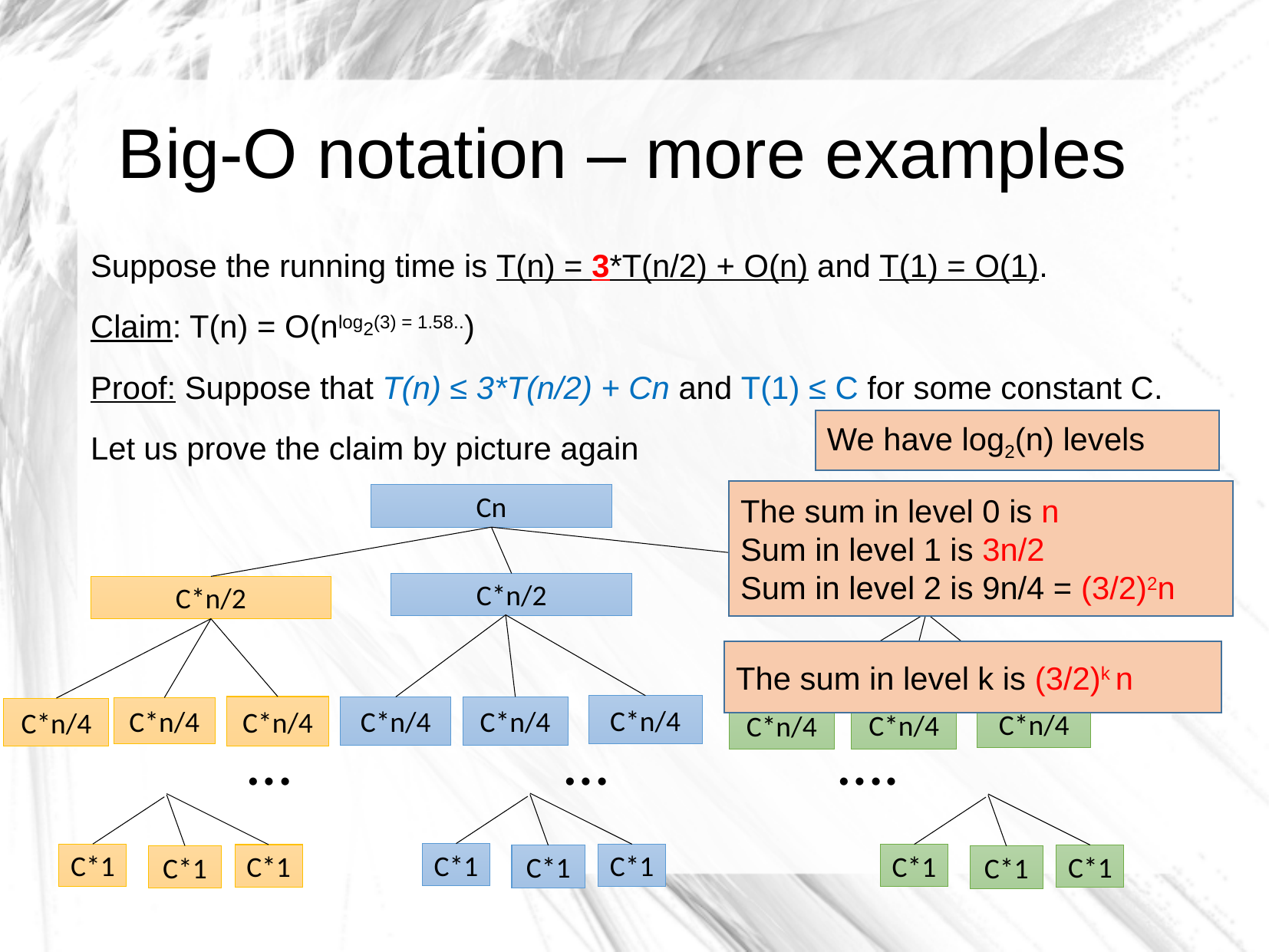

Big-O notation – more examples
Suppose the running time is T(n) = 3*T(n/2) + O(n) and T(1) = O(1).
Claim: T(n) = O(nlog2(3) = 1.58..)
Proof: Suppose that T(n) ≤ 3*T(n/2) + Cn and T(1) ≤ C for some constant C.
Let us prove the claim by picture again
We have log2(n) levels
The sum in level 0 is n
Sum in level 1 is 3n/2
Sum in level 2 is 9n/4 = (3/2)2n
Cn
C*n/2
C*n/2
C*n/2
C*n/4
C*n/4
C*n/4
C*n/4
C*n/4
C*n/4
C*n/4
C*n/4
C*n/4
The sum in level k is (3/2)k n
…                   …                ….
C*1
C*1
C*1
C*1
C*1
C*1
C*1
C*1
C*1